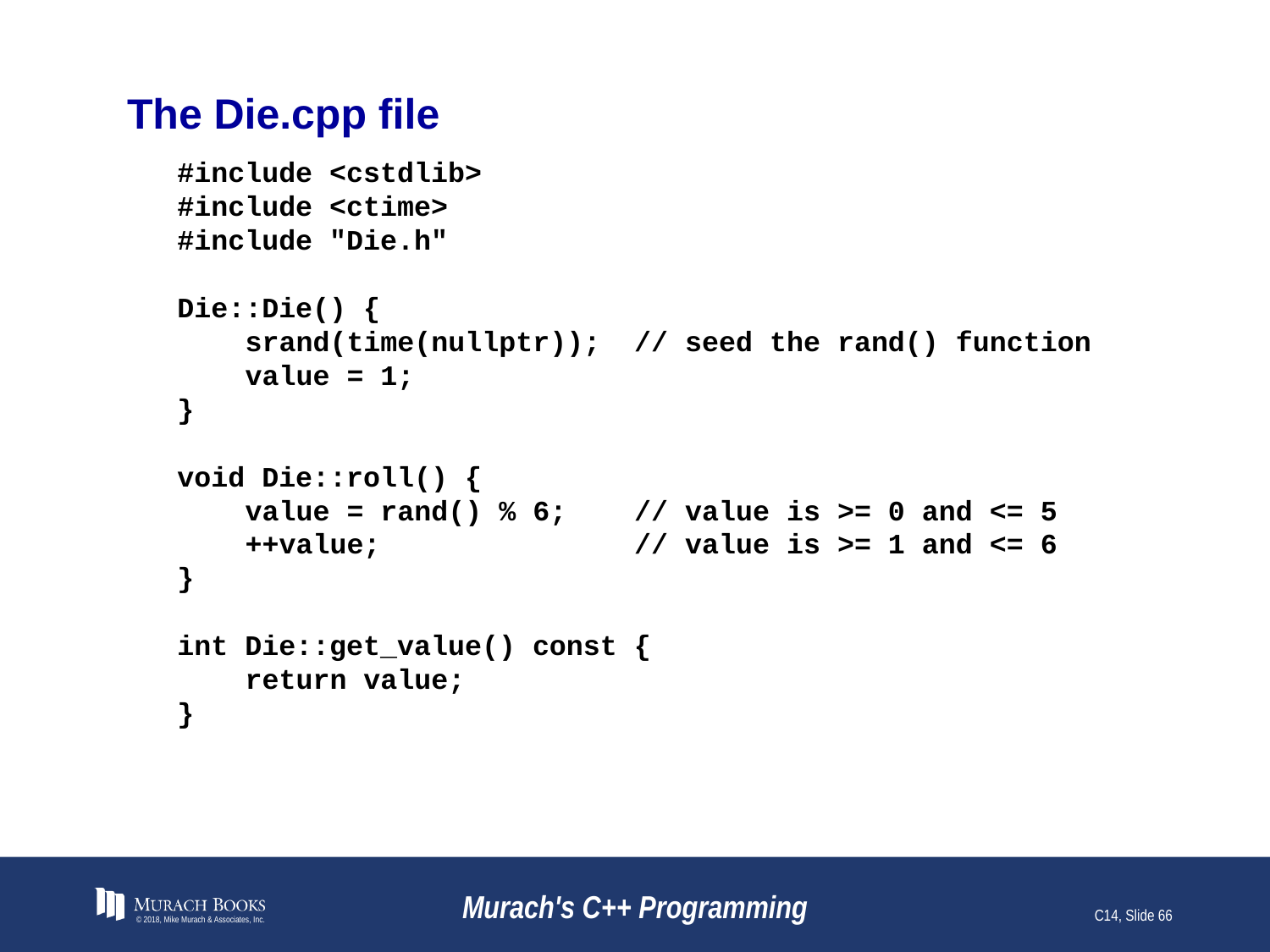

# The Die.cpp file
#include <cstdlib>
#include <ctime>
#include "Die.h"

Die::Die() {
    srand(time(nullptr));  // seed the rand() function
    value = 1;
}

void Die::roll() {
    value = rand() % 6;    // value is >= 0 and <= 5
    ++value;               // value is >= 1 and <= 6
}

int Die::get_value() const {
    return value;
}

© 2018, Mike Murach & Associates, Inc.
Murach's C++ Programming

C14, Slide 66